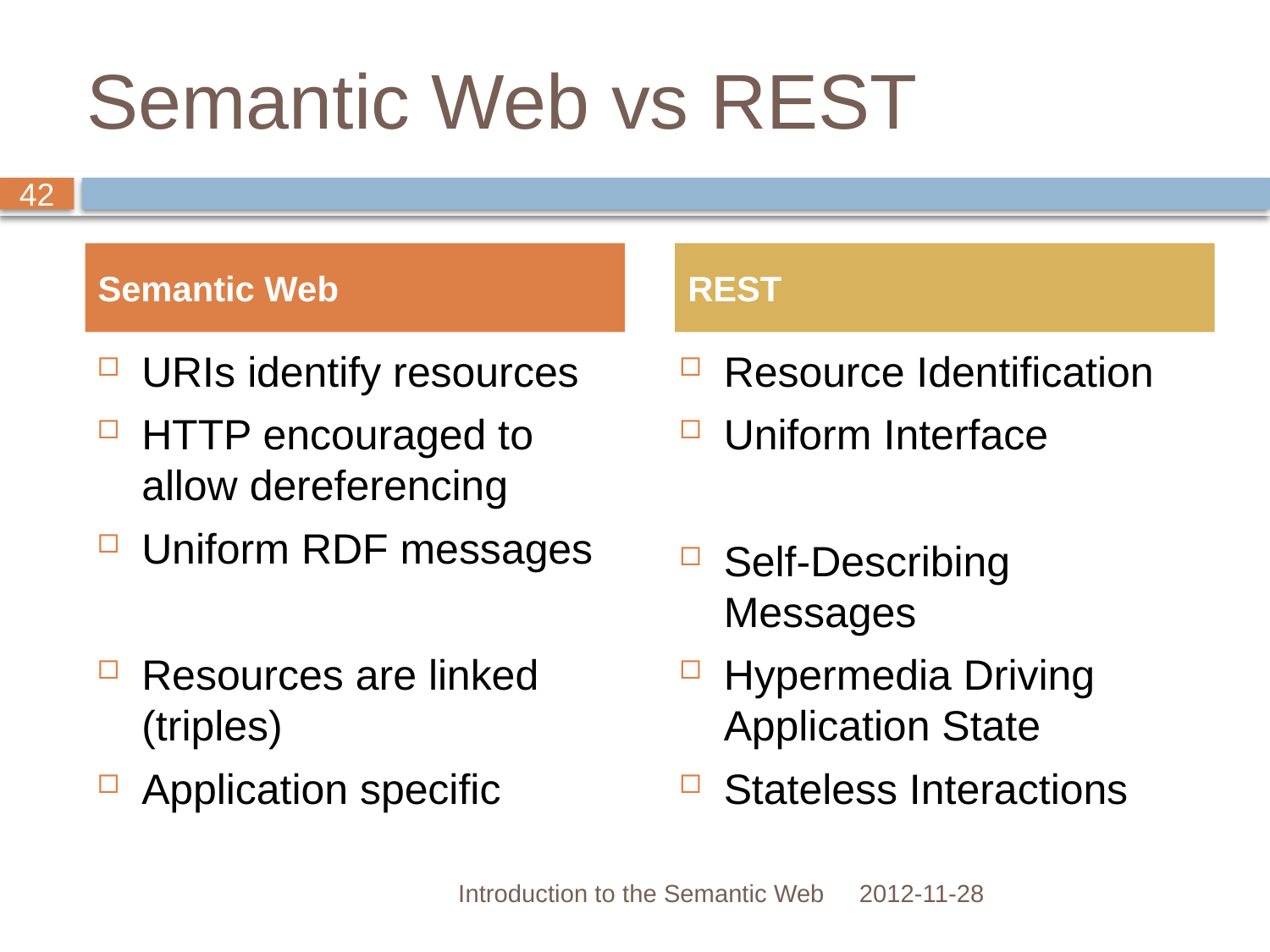

# Semantic Web vs REST
42
Semantic Web
REST
URIs identify resources
HTTP encouraged to allow dereferencing
Uniform RDF messages

Resources are linked (triples)
Application specific
Resource Identification
Uniform Interface

Self-Describing Messages
Hypermedia Driving Application State
Stateless Interactions
Introduction to the Semantic Web
2012-11-28